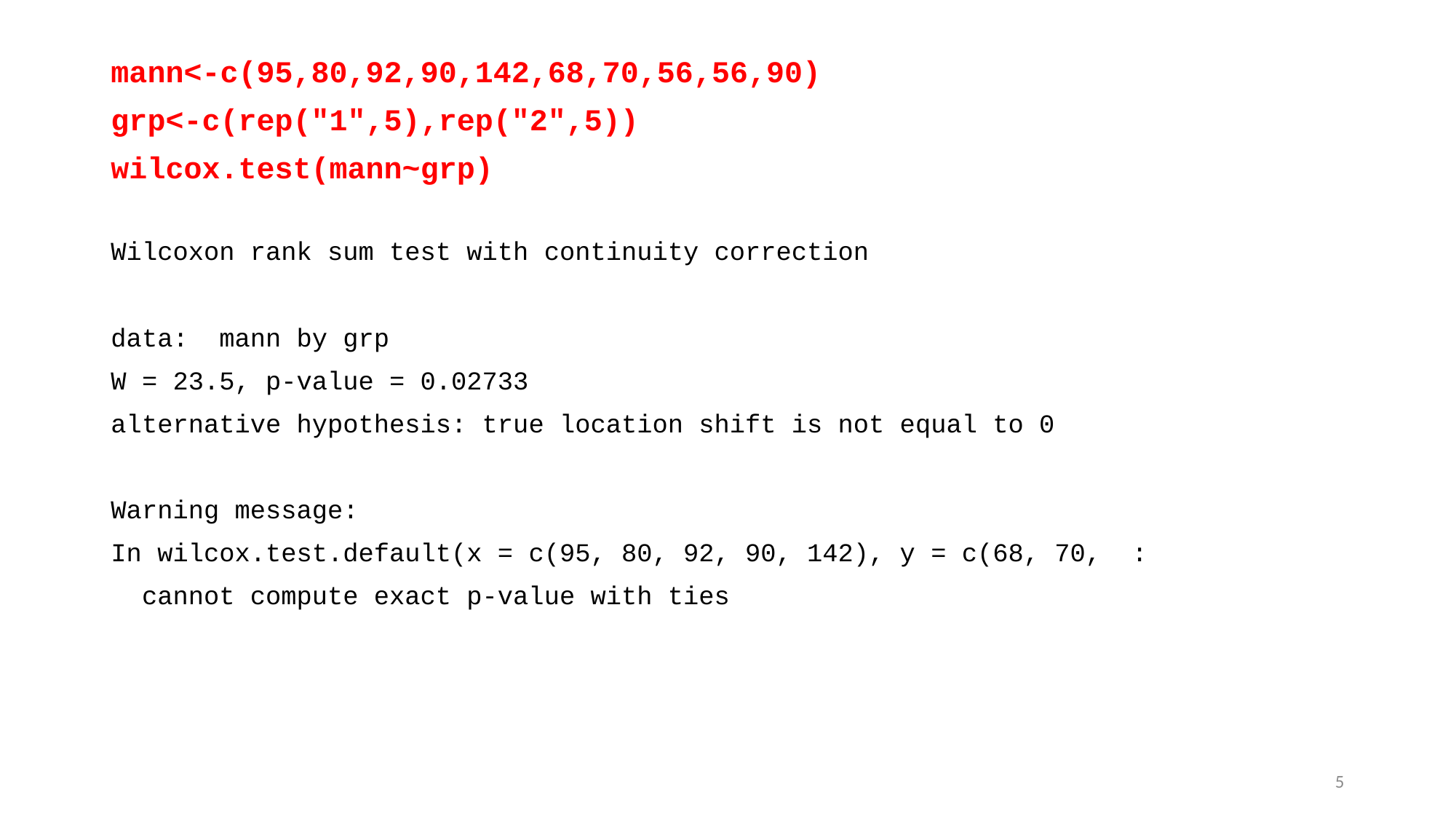

mann<-c(95,80,92,90,142,68,70,56,56,90)
grp<-c(rep("1",5),rep("2",5))
wilcox.test(mann~grp)

Wilcoxon rank sum test with continuity correction

data:  mann by grp
W = 23.5, p-value = 0.02733
alternative hypothesis: true location shift is not equal to 0

Warning message:
In wilcox.test.default(x = c(95, 80, 92, 90, 142), y = c(68, 70,  :
  cannot compute exact p-value with ties

5